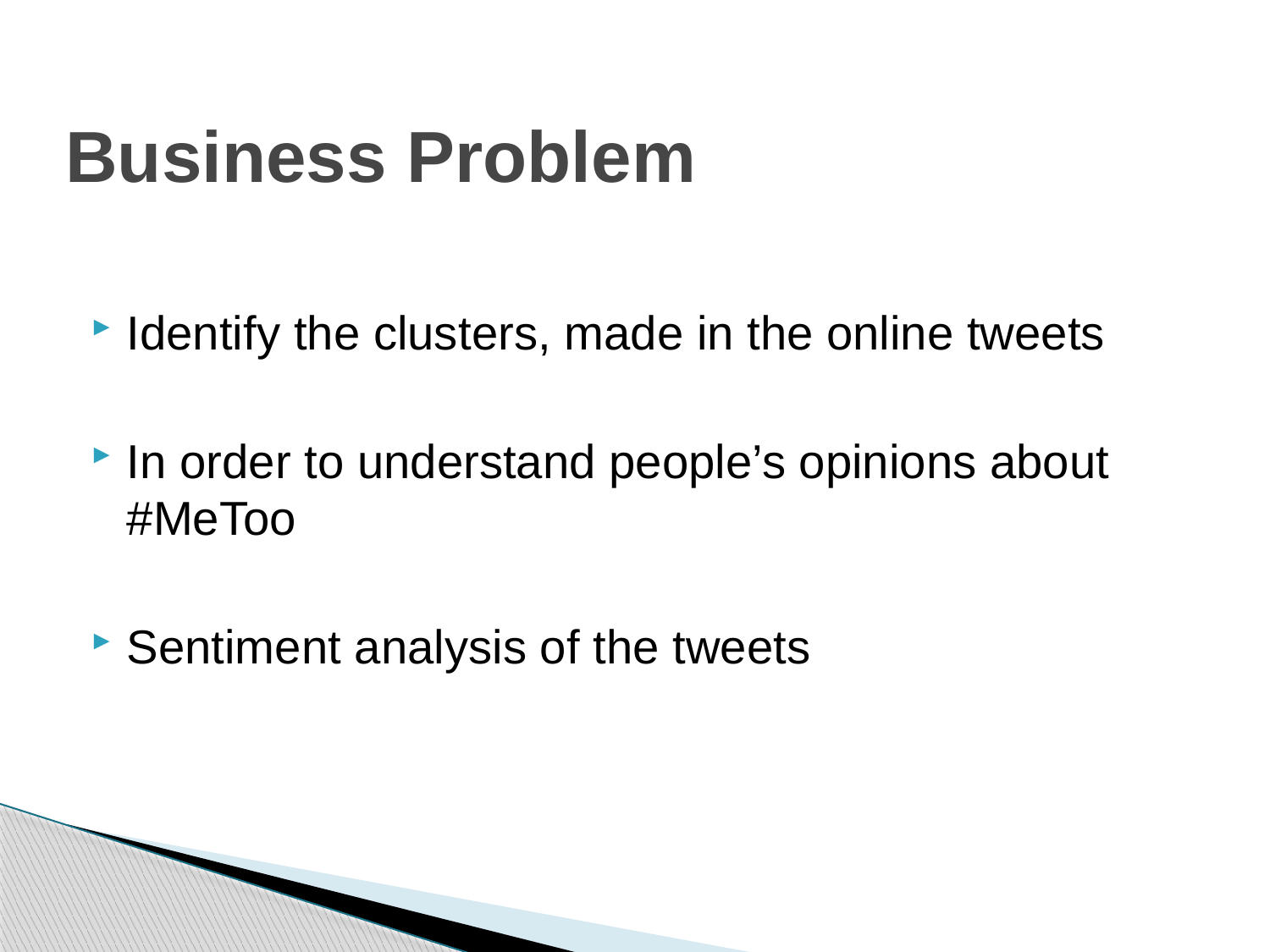

# Business Problem
Identify the clusters, made in the online tweets

In order to understand people’s opinions about #MeToo

Sentiment analysis of the tweets